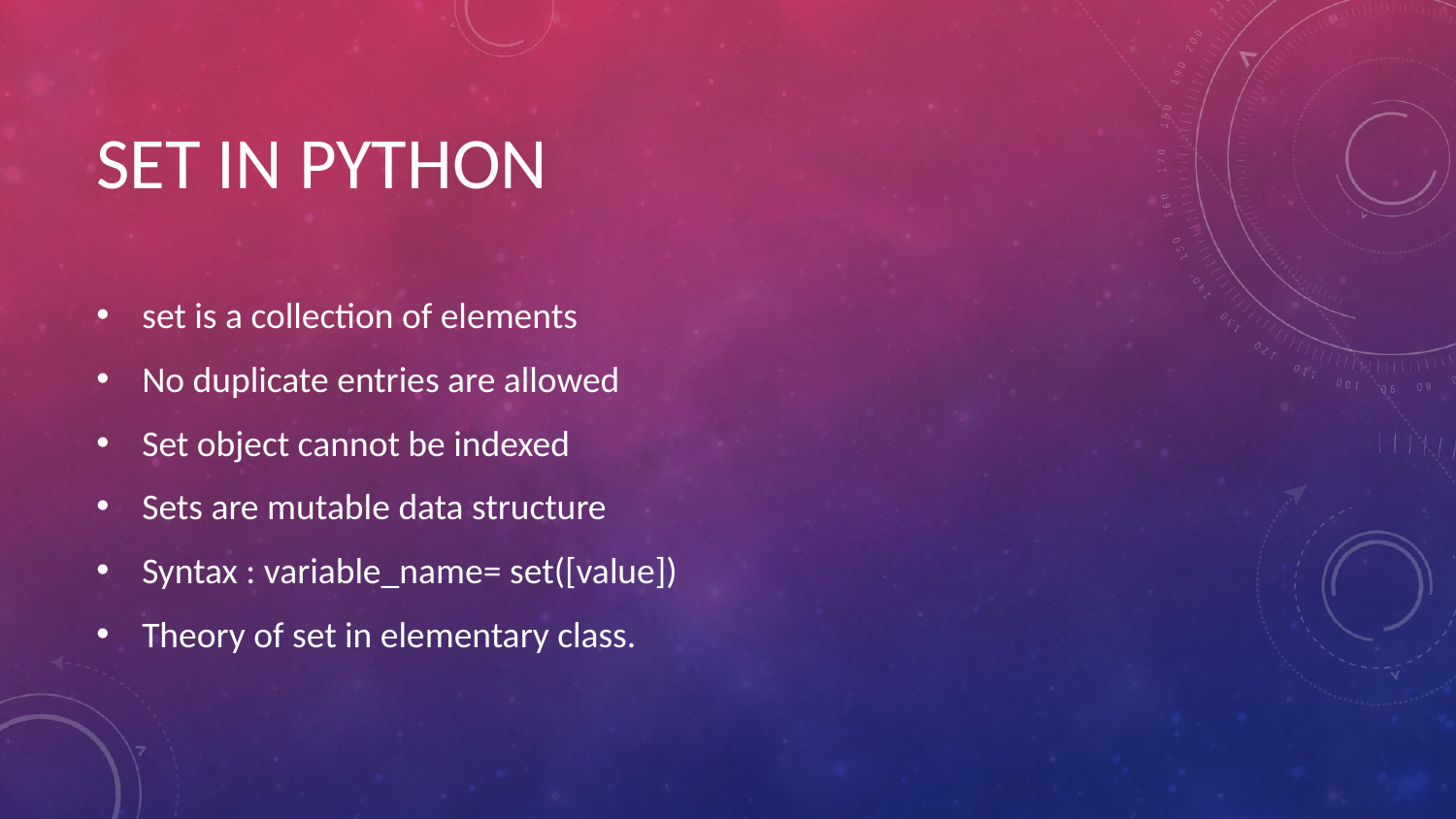

# Set In Python
set is a collection of elements
No duplicate entries are allowed
Set object cannot be indexed
Sets are mutable data structure
Syntax : variable_name= set([value])
Theory of set in elementary class.